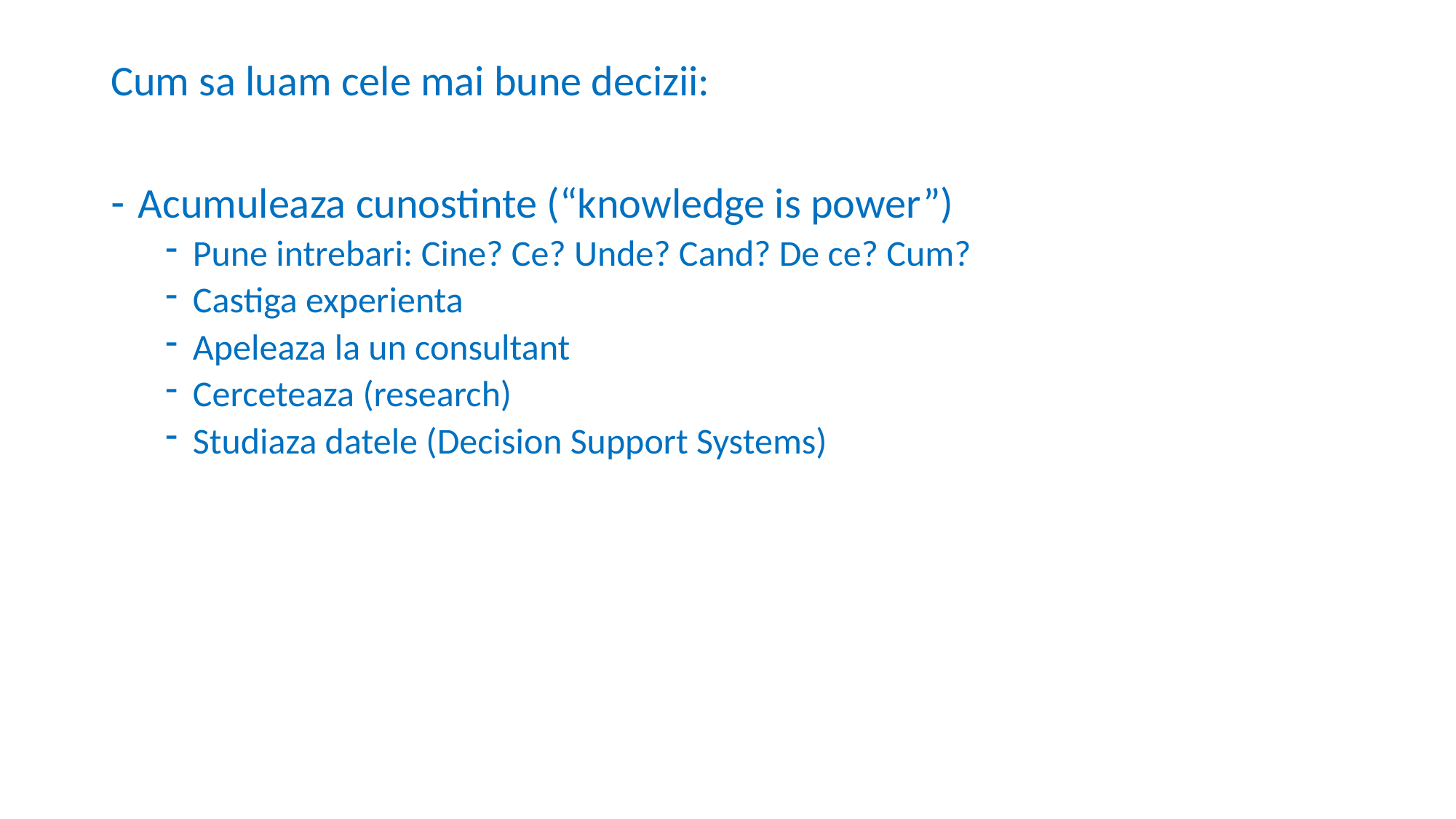

Cum sa luam cele mai bune decizii:

Acumuleaza cunostinte (“knowledge is power”)
Pune intrebari: Cine? Ce? Unde? Cand? De ce? Cum?
Castiga experienta
Apeleaza la un consultant
Cerceteaza (research)
Studiaza datele (Decision Support Systems)